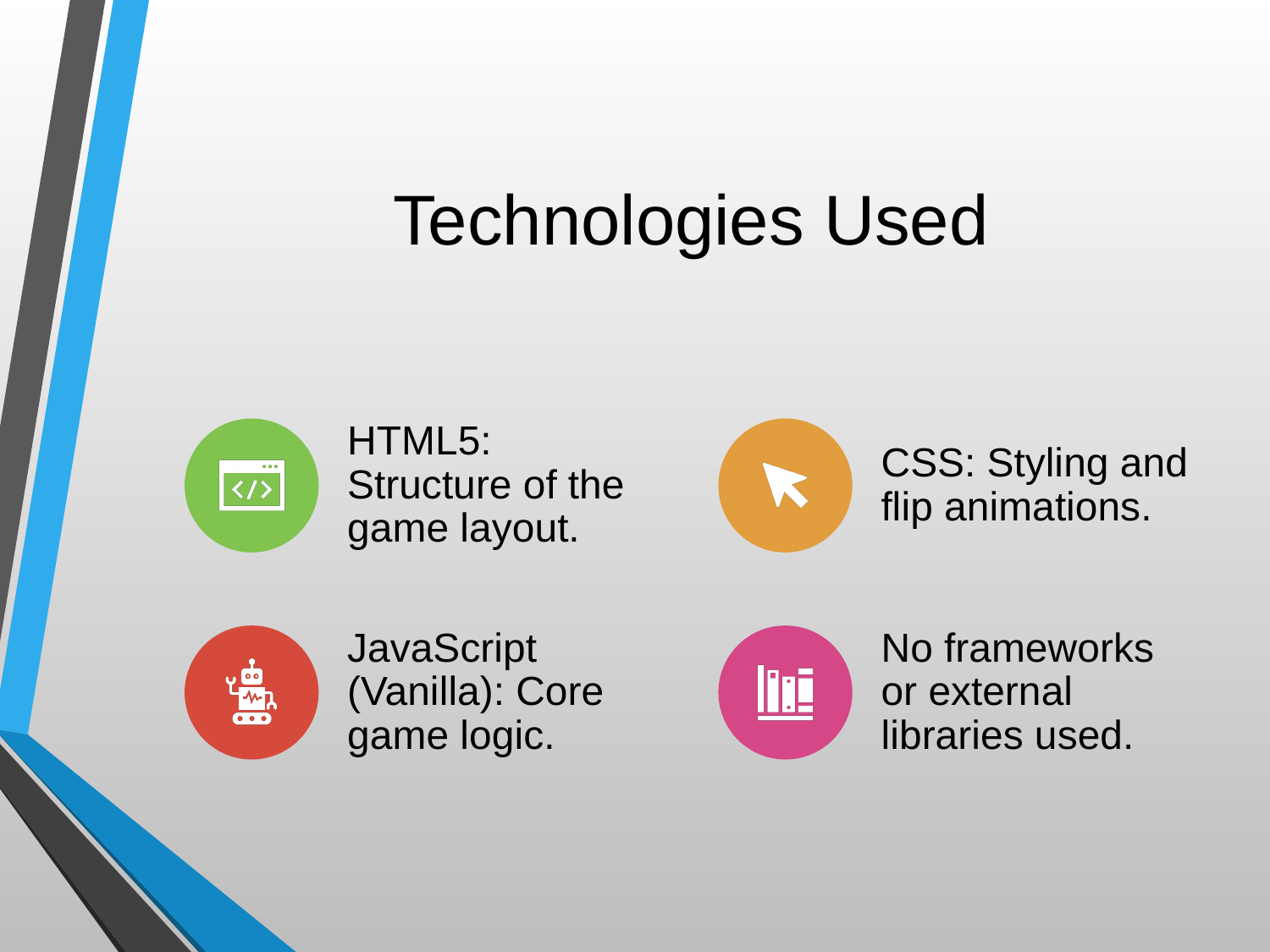

# Technologies Used
HTML5: Structure of the game layout.
CSS: Styling and flip animations.
JavaScript (Vanilla): Core game logic.
No frameworks or external libraries used.